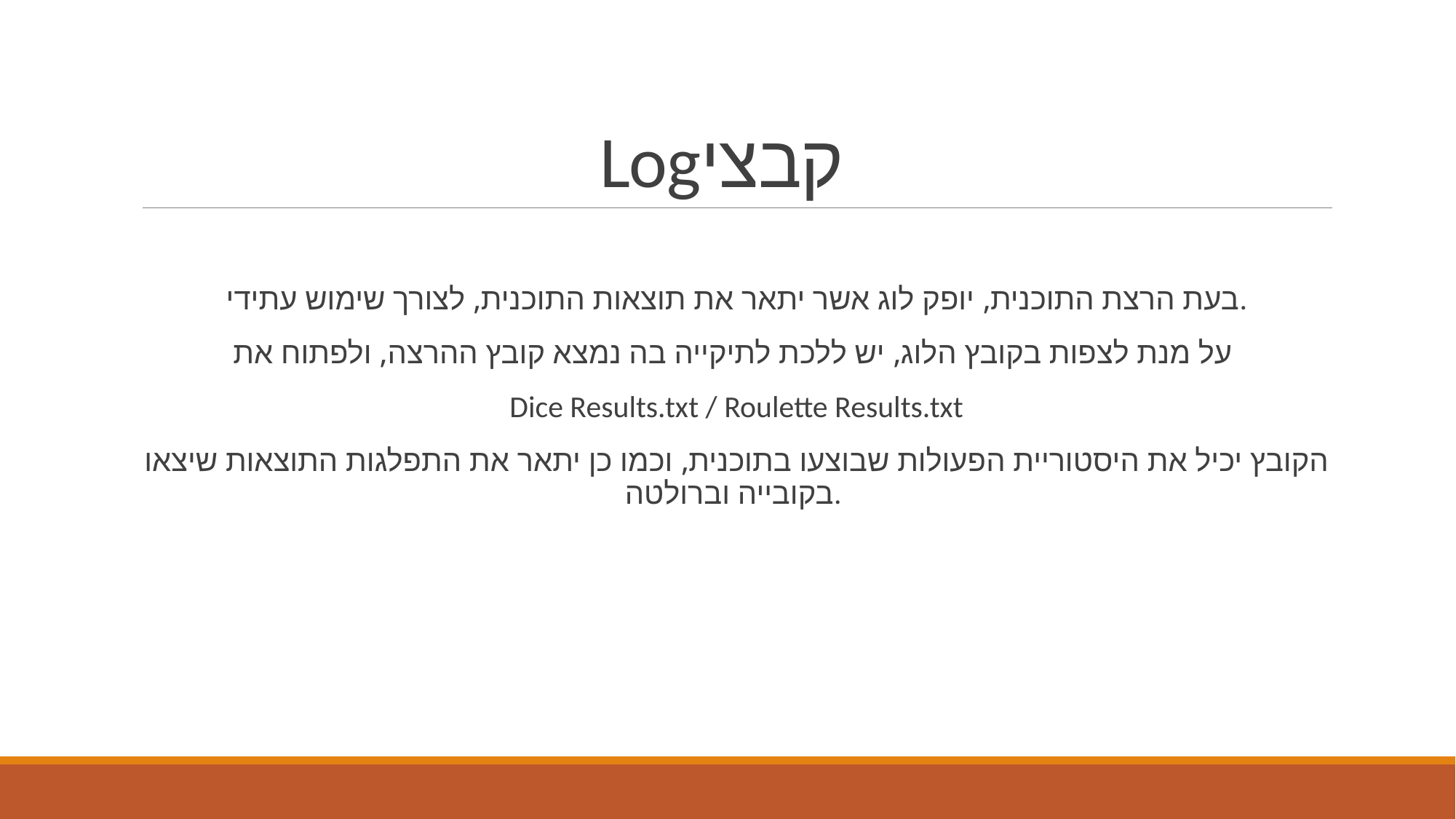

# Logקבצי

בעת הרצת התוכנית, יופק לוג אשר יתאר את תוצאות התוכנית, לצורך שימוש עתידי.
על מנת לצפות בקובץ הלוג, יש ללכת לתיקייה בה נמצא קובץ ההרצה, ולפתוח את
Dice Results.txt / Roulette Results.txt
הקובץ יכיל את היסטוריית הפעולות שבוצעו בתוכנית, וכמו כן יתאר את התפלגות התוצאות שיצאו בקובייה וברולטה.